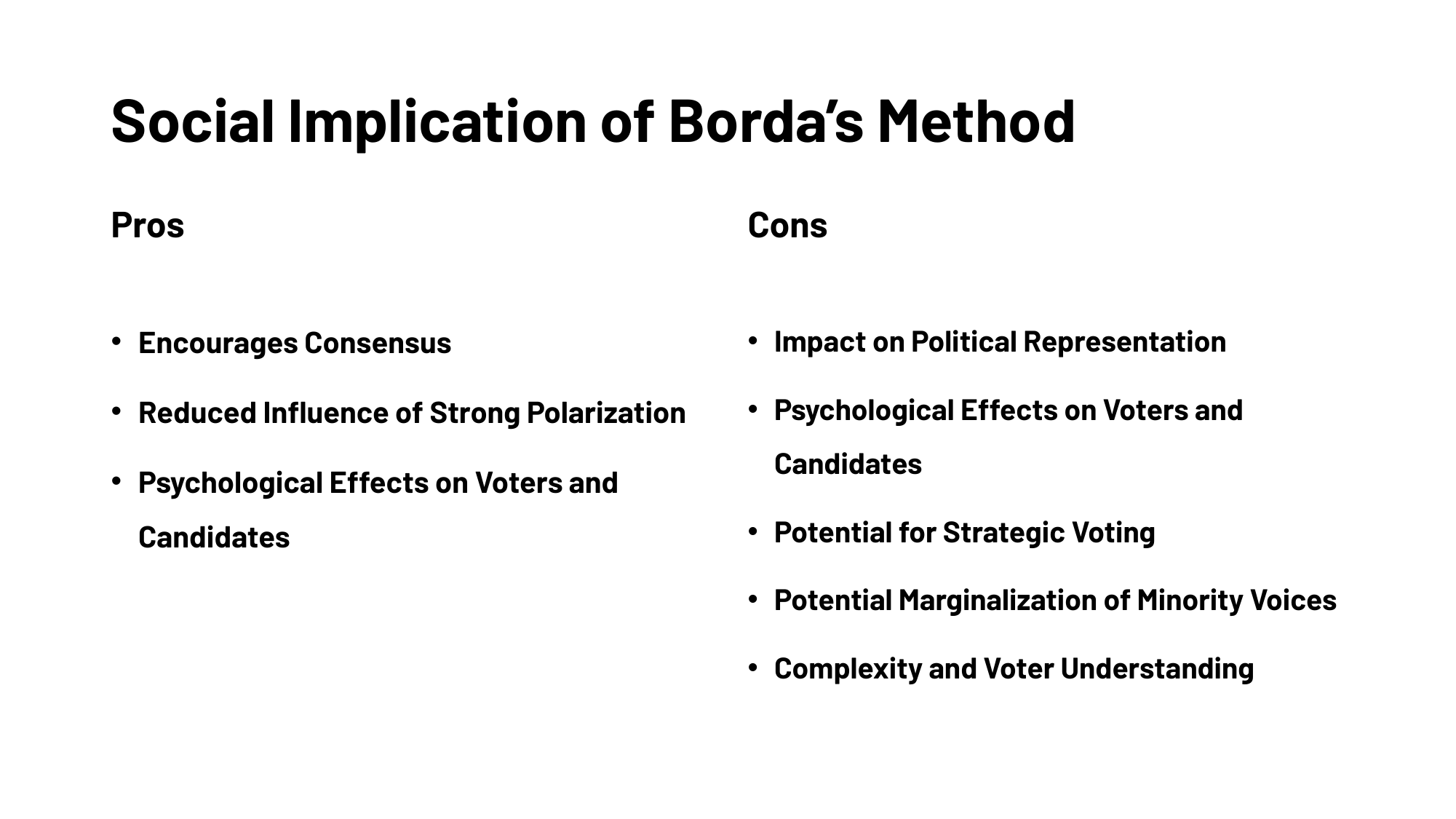

# Social Implication of Borda’s Method
Pros
Cons
Encourages Consensus
Reduced Influence of Strong Polarization
Psychological Effects on Voters and Candidates

Impact on Political Representation
Psychological Effects on Voters and Candidates
Potential for Strategic Voting
Potential Marginalization of Minority Voices
Complexity and Voter Understanding